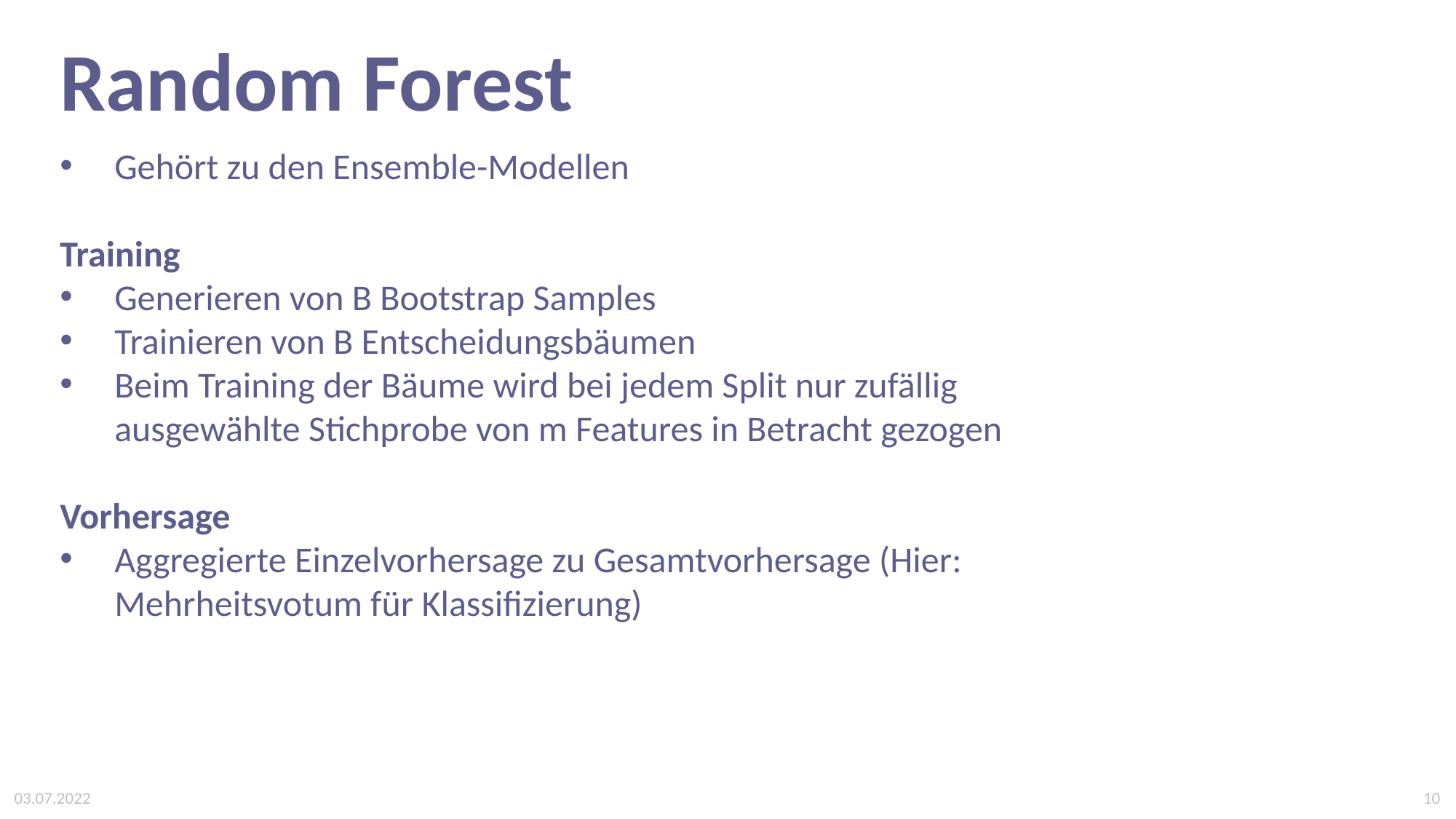

Random Forest
Gehört zu den Ensemble-Modellen

Training
Generieren von B Bootstrap Samples
Trainieren von B Entscheidungsbäumen
Beim Training der Bäume wird bei jedem Split nur zufällig ausgewählte Stichprobe von m Features in Betracht gezogen

Vorhersage
Aggregierte Einzelvorhersage zu Gesamtvorhersage (Hier: Mehrheitsvotum für Klassifizierung)
10
03.07.2022